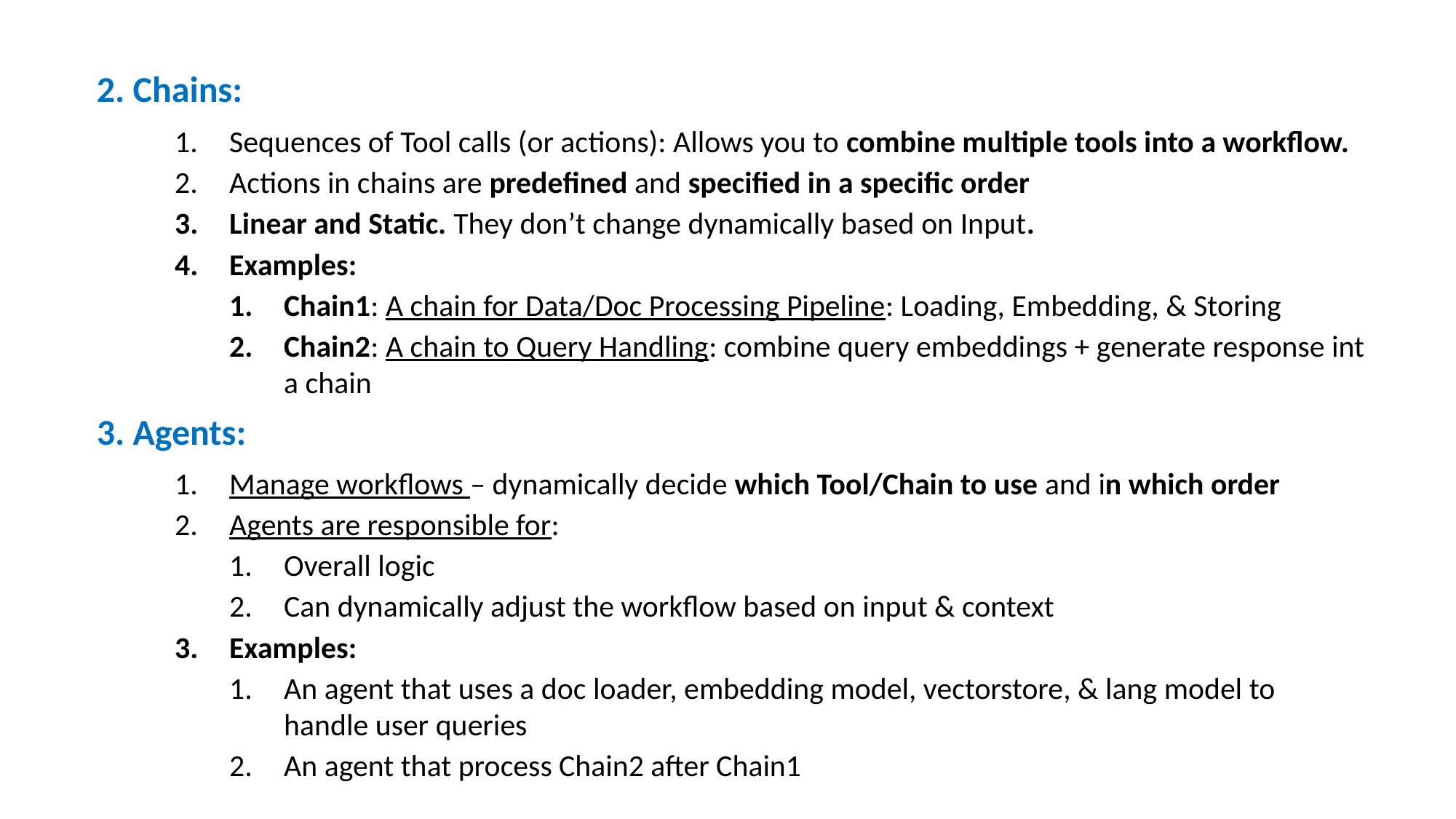

2. Chains:
Sequences of Tool calls (or actions): Allows you to combine multiple tools into a workflow.
Actions in chains are predefined and specified in a specific order
Linear and Static. They don’t change dynamically based on Input.
Examples:
Chain1: A chain for Data/Doc Processing Pipeline: Loading, Embedding, & Storing
Chain2: A chain to Query Handling: combine query embeddings + generate response int a chain
3. Agents:
Manage workflows – dynamically decide which Tool/Chain to use and in which order
Agents are responsible for:
Overall logic
Can dynamically adjust the workflow based on input & context
Examples:
An agent that uses a doc loader, embedding model, vectorstore, & lang model to handle user queries
An agent that process Chain2 after Chain1